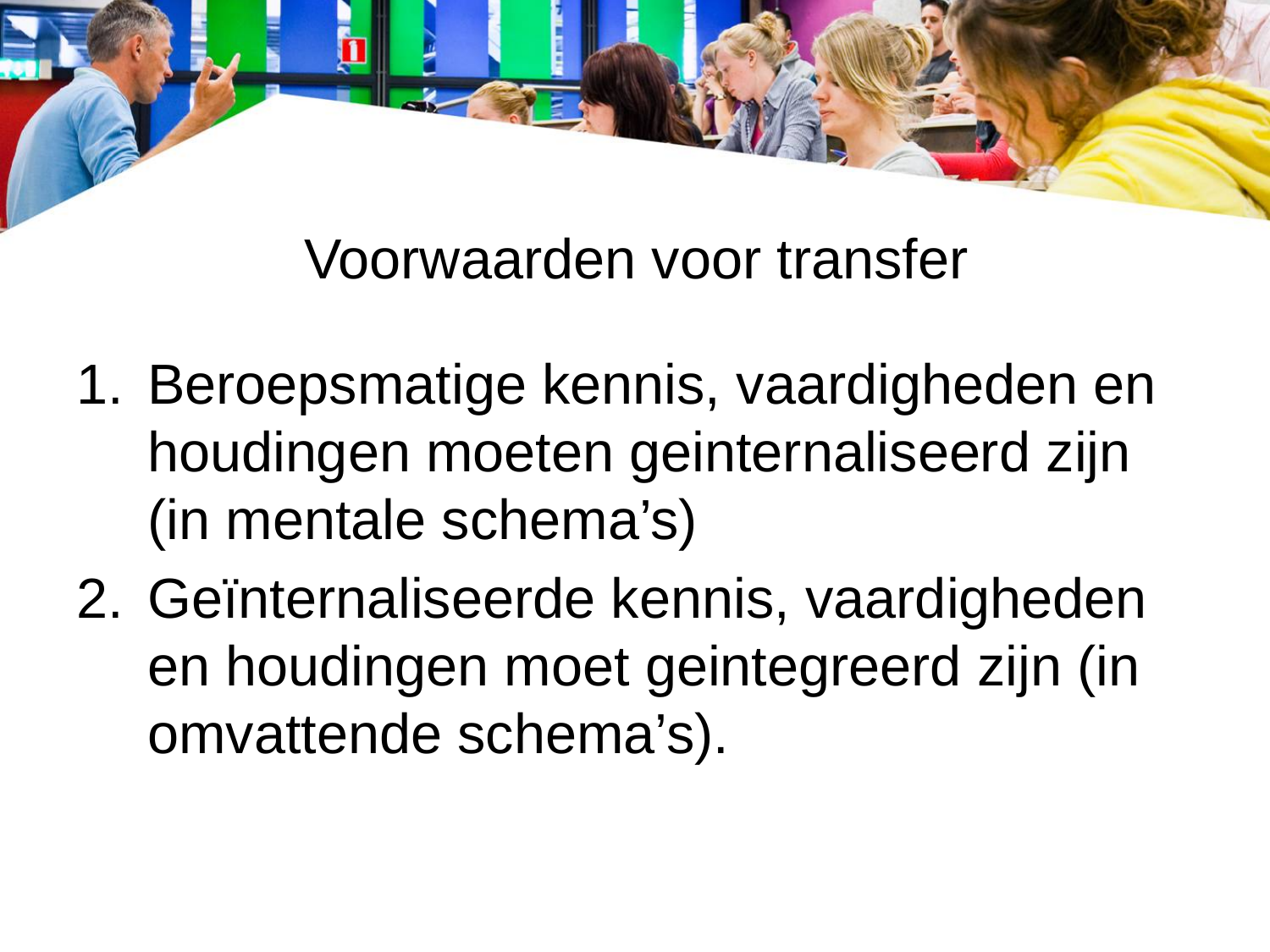

# Voorwaarden voor transfer
Beroepsmatige kennis, vaardigheden en houdingen moeten geinternaliseerd zijn (in mentale schema’s)
Geïnternaliseerde kennis, vaardigheden en houdingen moet geintegreerd zijn (in omvattende schema’s).